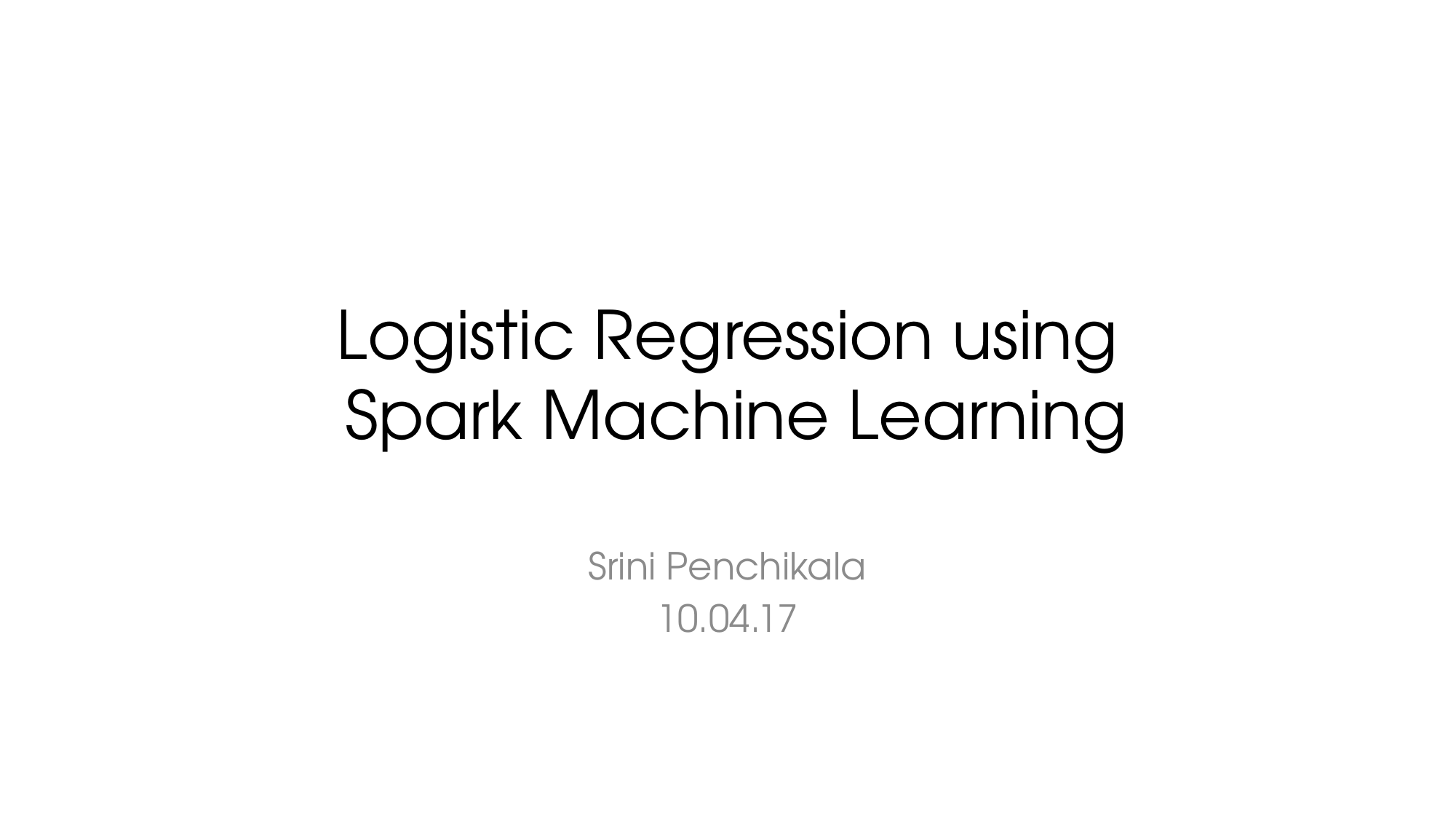

# Logistic Regression using Spark Machine Learning
Srini Penchikala
10.04.17